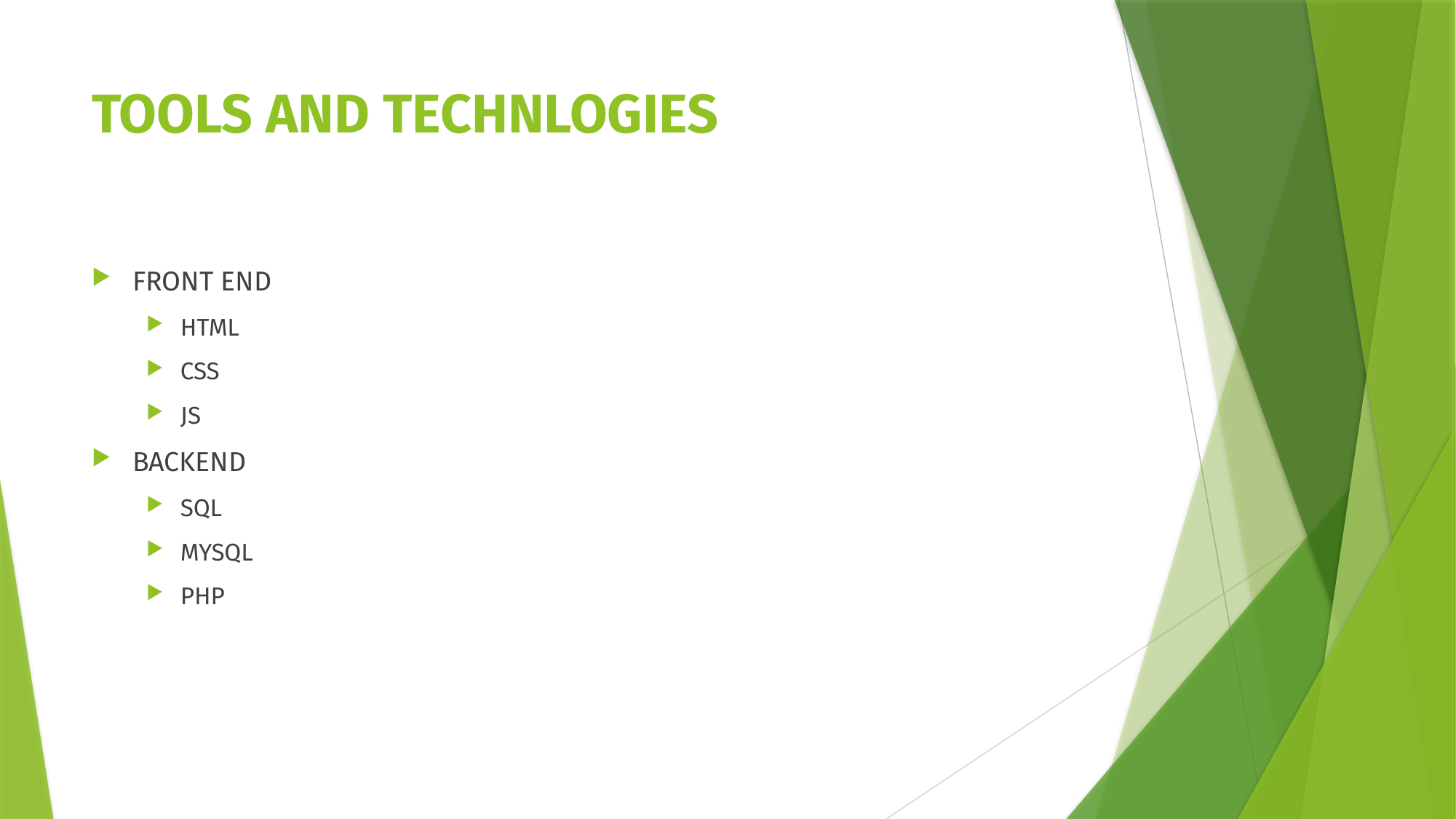

# TOOLS AND TECHNLOGIES
FRONT END
HTML
CSS
JS
BACKEND
SQL
MYSQL
PHP